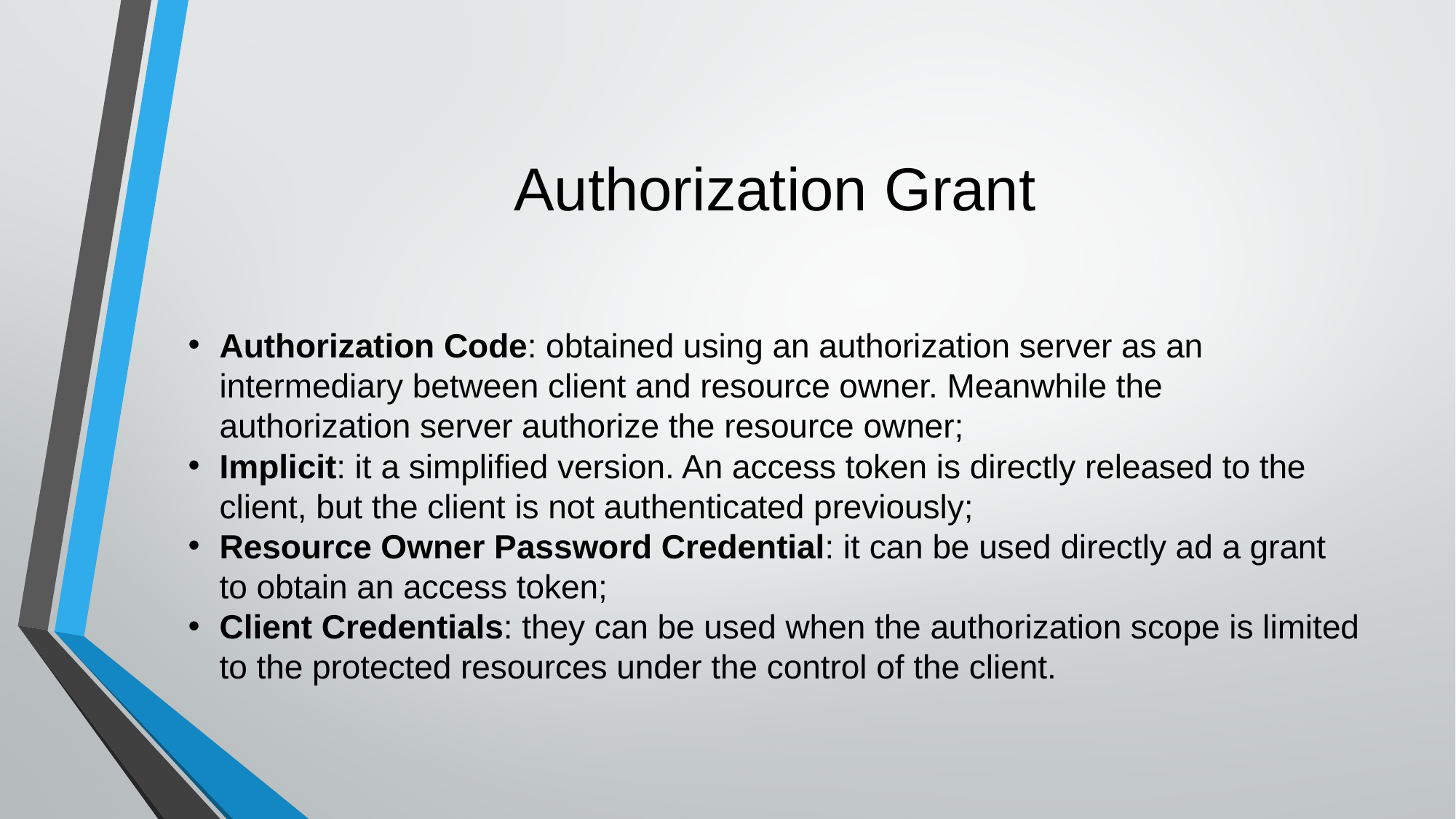

# Authorization Grant
Authorization Code: obtained using an authorization server as an intermediary between client and resource owner. Meanwhile the authorization server authorize the resource owner;
Implicit: it a simplified version. An access token is directly released to the client, but the client is not authenticated previously;
Resource Owner Password Credential: it can be used directly ad a grant to obtain an access token;
Client Credentials: they can be used when the authorization scope is limited to the protected resources under the control of the client.